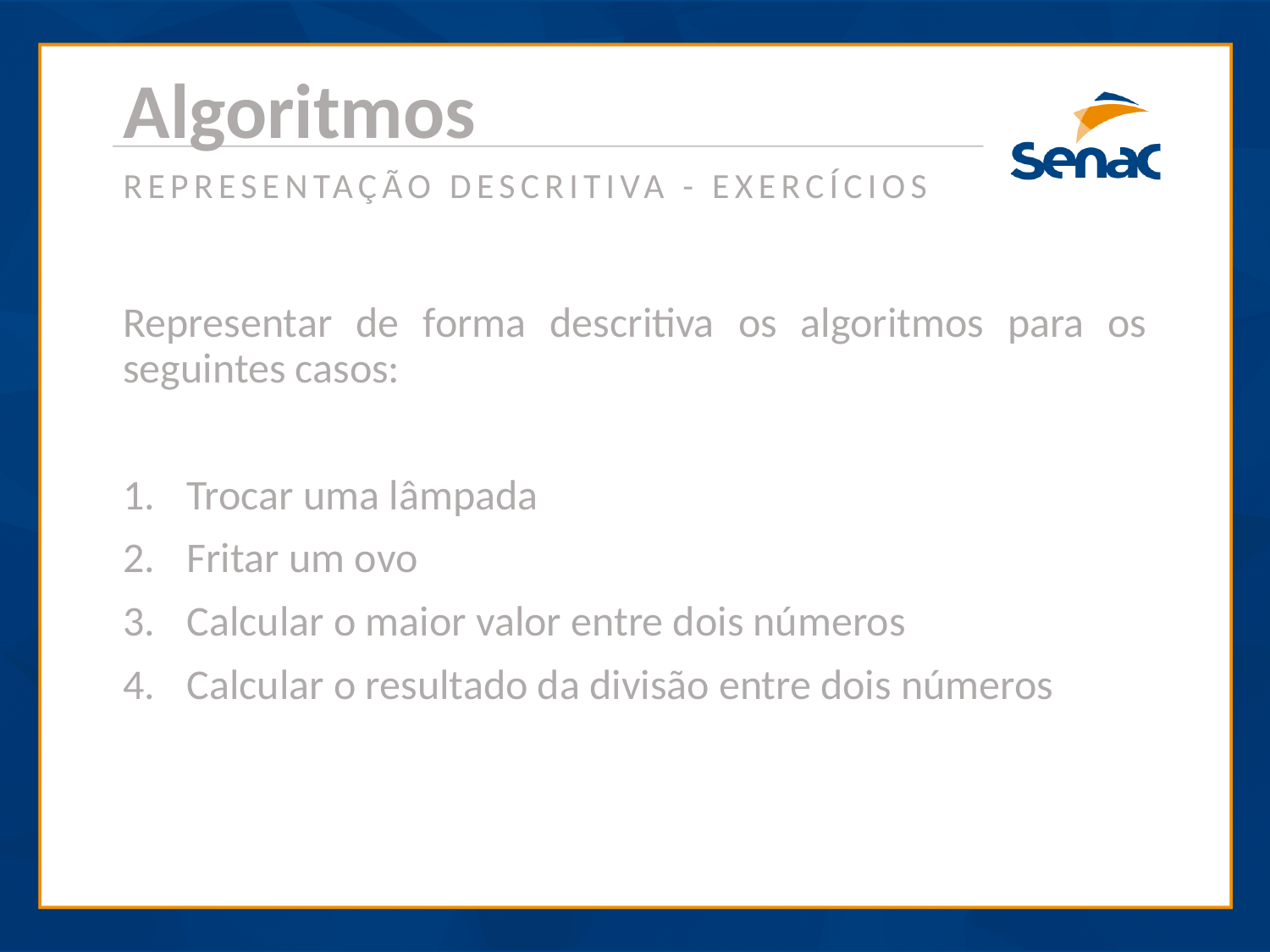

Algoritmos
REPRESENTAÇÃO DESCRITIVA - EXERCÍCIOS
Representar de forma descritiva os algoritmos para os seguintes casos:

Trocar uma lâmpada
Fritar um ovo
Calcular o maior valor entre dois números
Calcular o resultado da divisão entre dois números